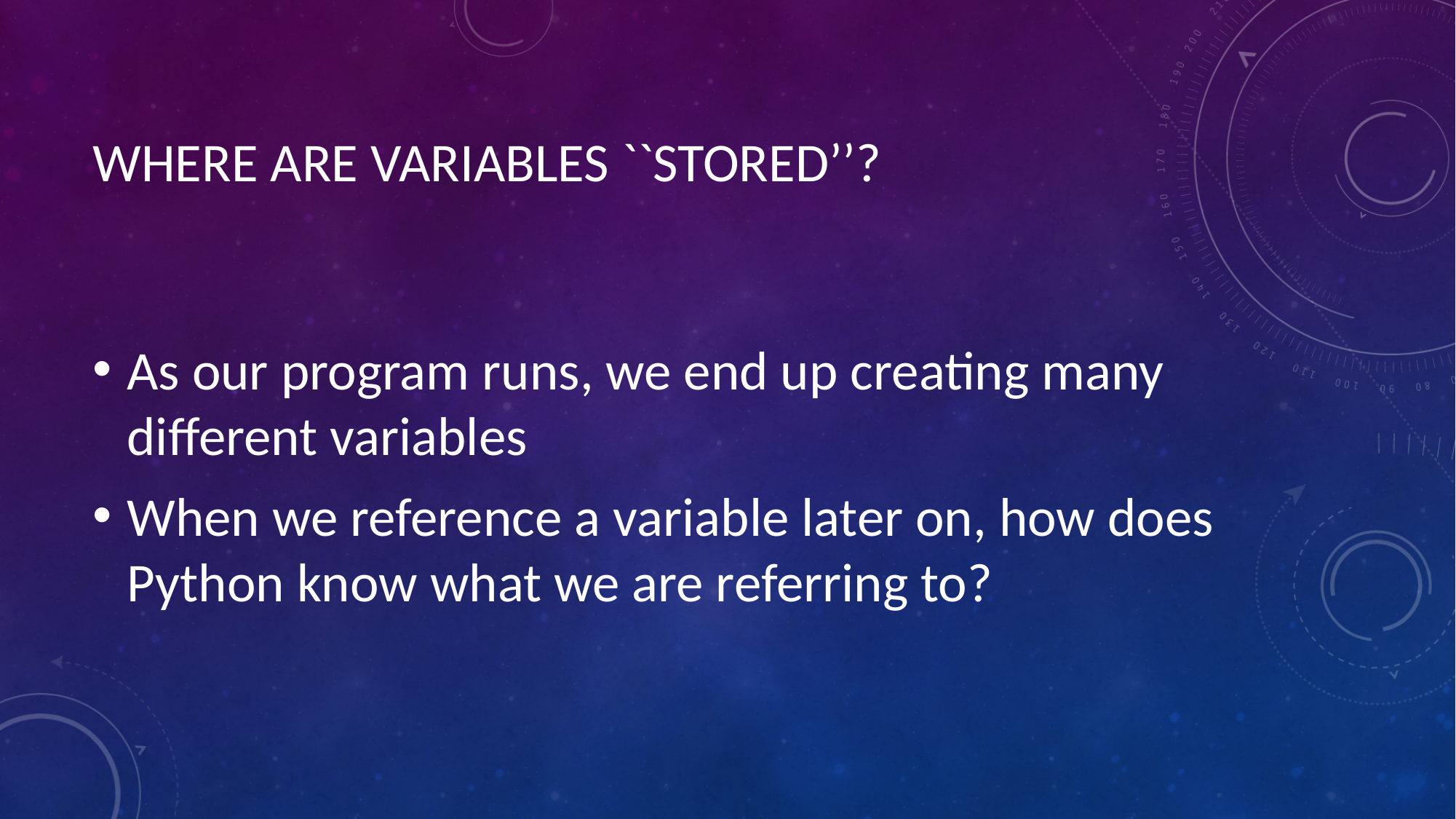

# WHERE ARE VARIABLES ``STORED’’?
As our program runs, we end up creating many different variables
When we reference a variable later on, how does Python know what we are referring to?